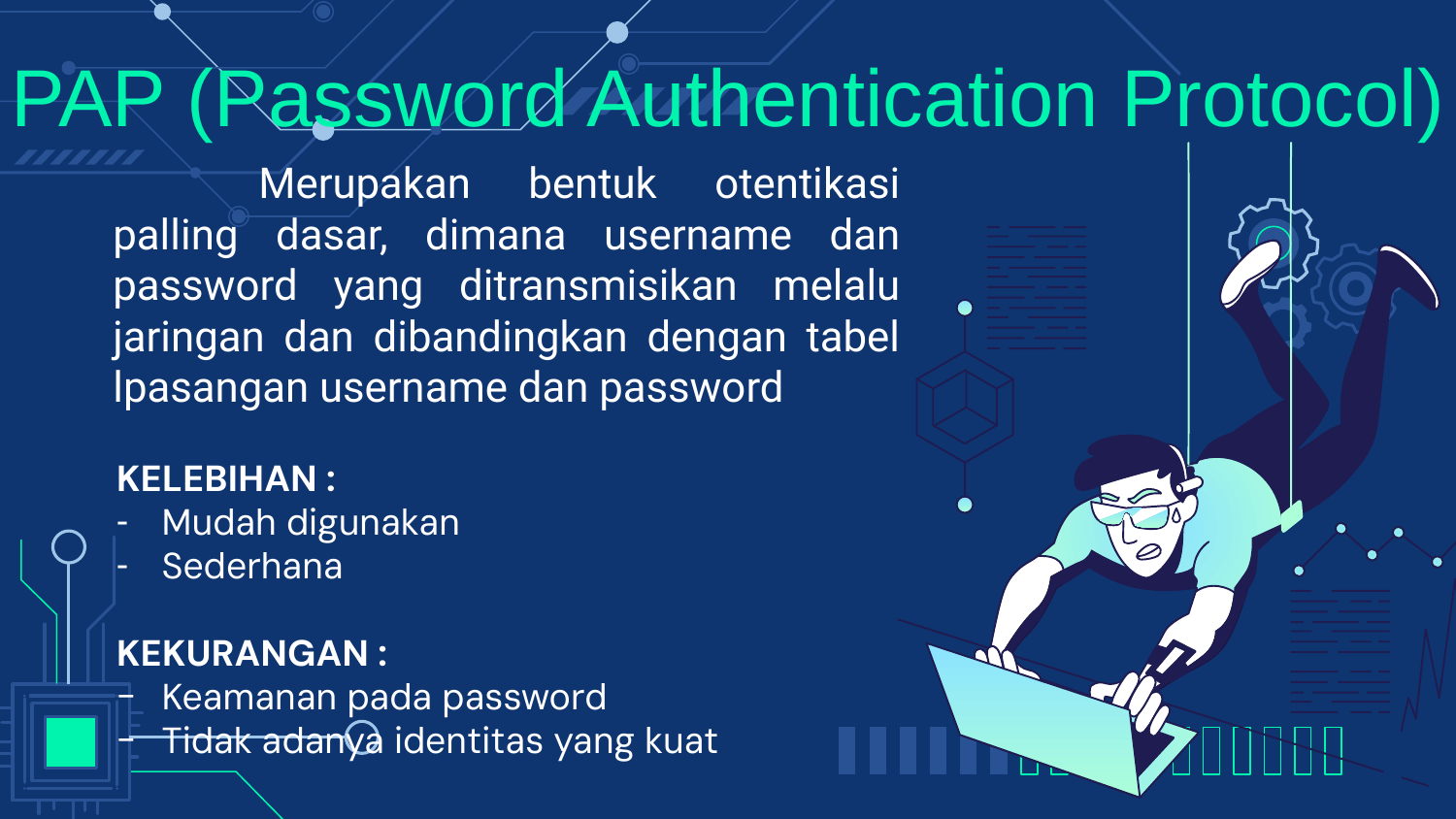

# PAP (Password Authentication Protocol)
	Merupakan bentuk otentikasi palling dasar, dimana username dan password yang ditransmisikan melalu jaringan dan dibandingkan dengan tabel lpasangan username dan password

KELEBIHAN :
Mudah digunakan
Sederhana

KEKURANGAN :
Keamanan pada password
Tidak adanya identitas yang kuat